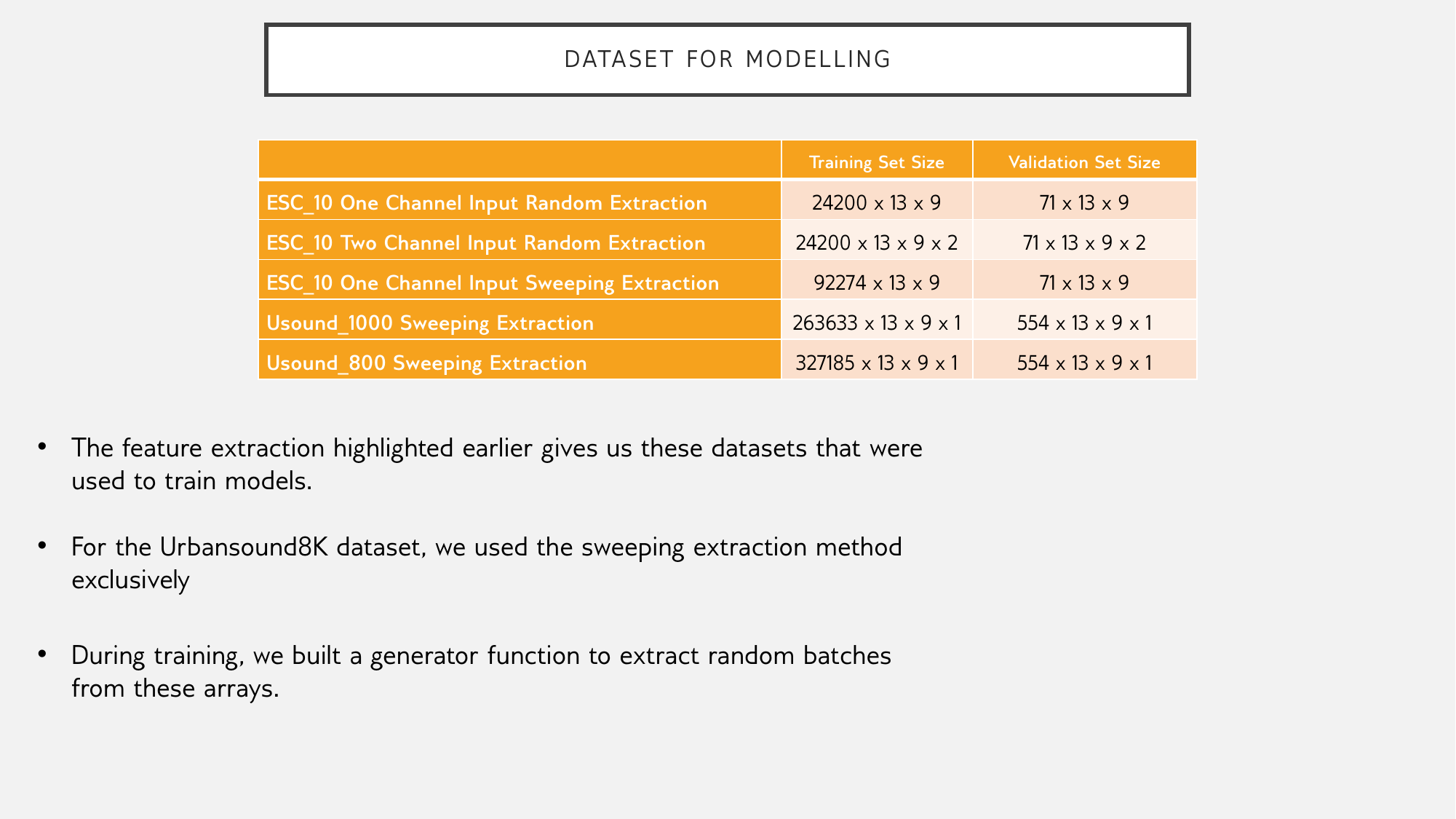

# Dataset for modelling
|  | Training Set Size | Validation Set Size |
| --- | --- | --- |
| ESC\_10 One Channel Input Random Extraction | 24200 x 13 x 9 | 71 x 13 x 9 |
| ESC\_10 Two Channel Input Random Extraction | 24200 x 13 x 9 x 2 | 71 x 13 x 9 x 2 |
| ESC\_10 One Channel Input Sweeping Extraction | 92274 x 13 x 9 | 71 x 13 x 9 |
| Usound\_1000 Sweeping Extraction | 263633 x 13 x 9 x 1 | 554 x 13 x 9 x 1 |
| Usound\_800 Sweeping Extraction | 327185 x 13 x 9 x 1 | 554 x 13 x 9 x 1 |
The feature extraction highlighted earlier gives us these datasets that were used to train models.
For the Urbansound8K dataset, we used the sweeping extraction method exclusively
During training, we built a generator function to extract random batches from these arrays.